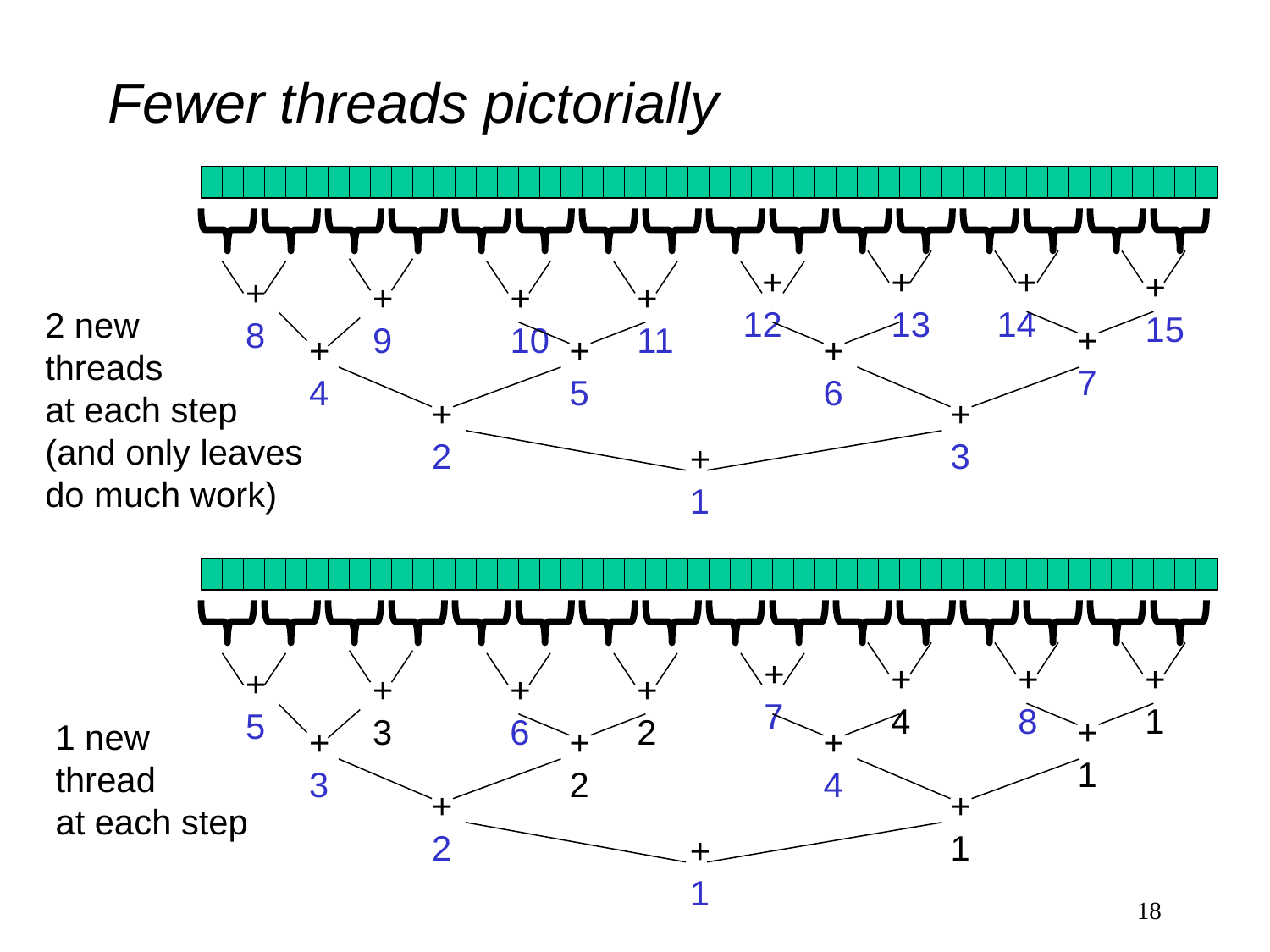

# Fewer threads pictorially

  +
12
+
13
  +
14
+
15
+
8
+
9
+
10
+
11
2 new
threads
at each step
(and only leaves
do much work)
+
7
+
4
+
5
+
6
+
2
+
3
+1

+
7
+
4
+
8
+
1
+
5
+
3
+
6
+
2
+
1
1 new
thread
at each step
+
3
+
2
+
4
+
2
+
1
+1
18